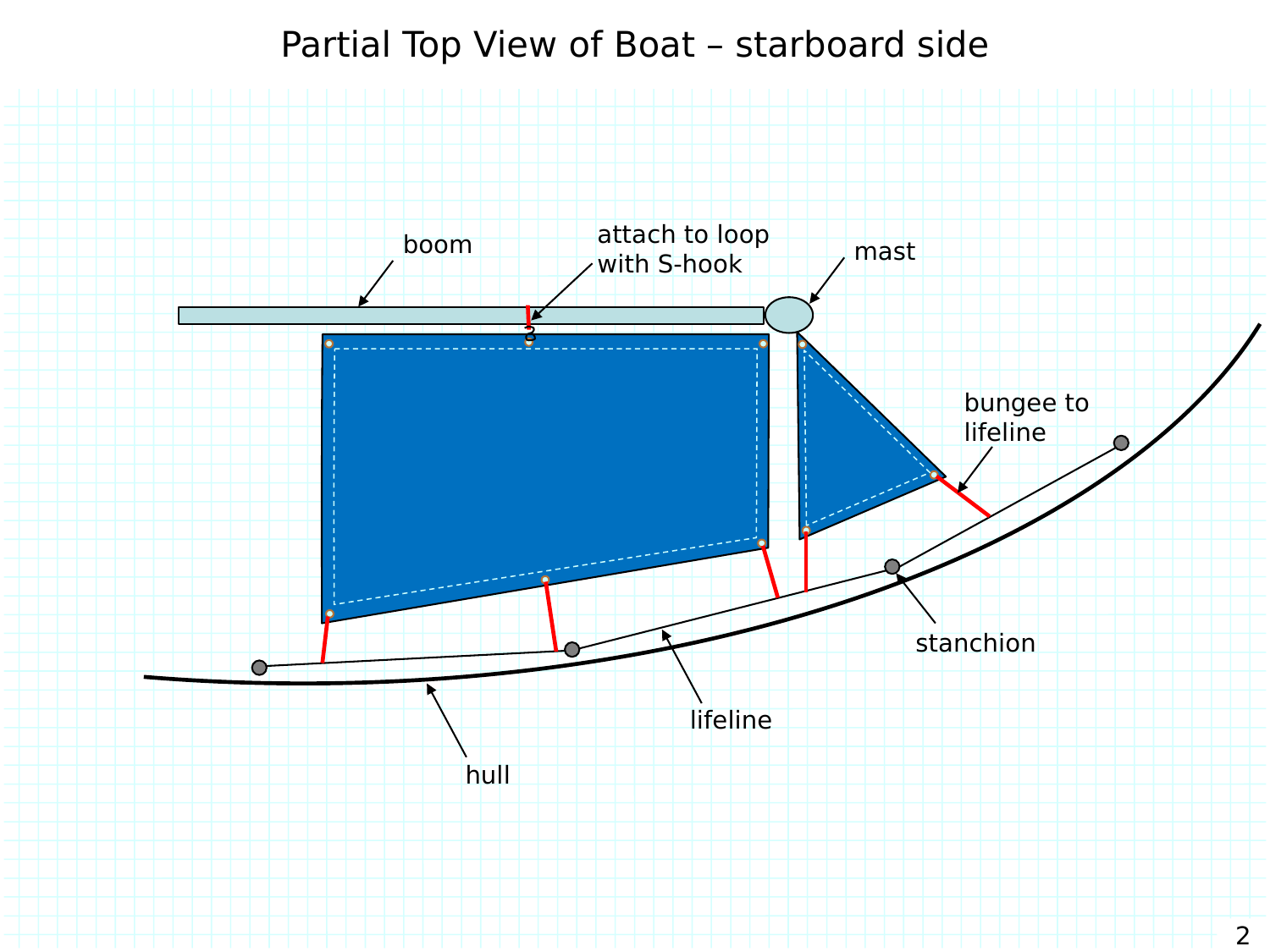

Partial Top View of Boat – starboard side
attach to loop
with S-hook
boom
mast

bungee to
lifeline

stanchion

lifeline
hull
2